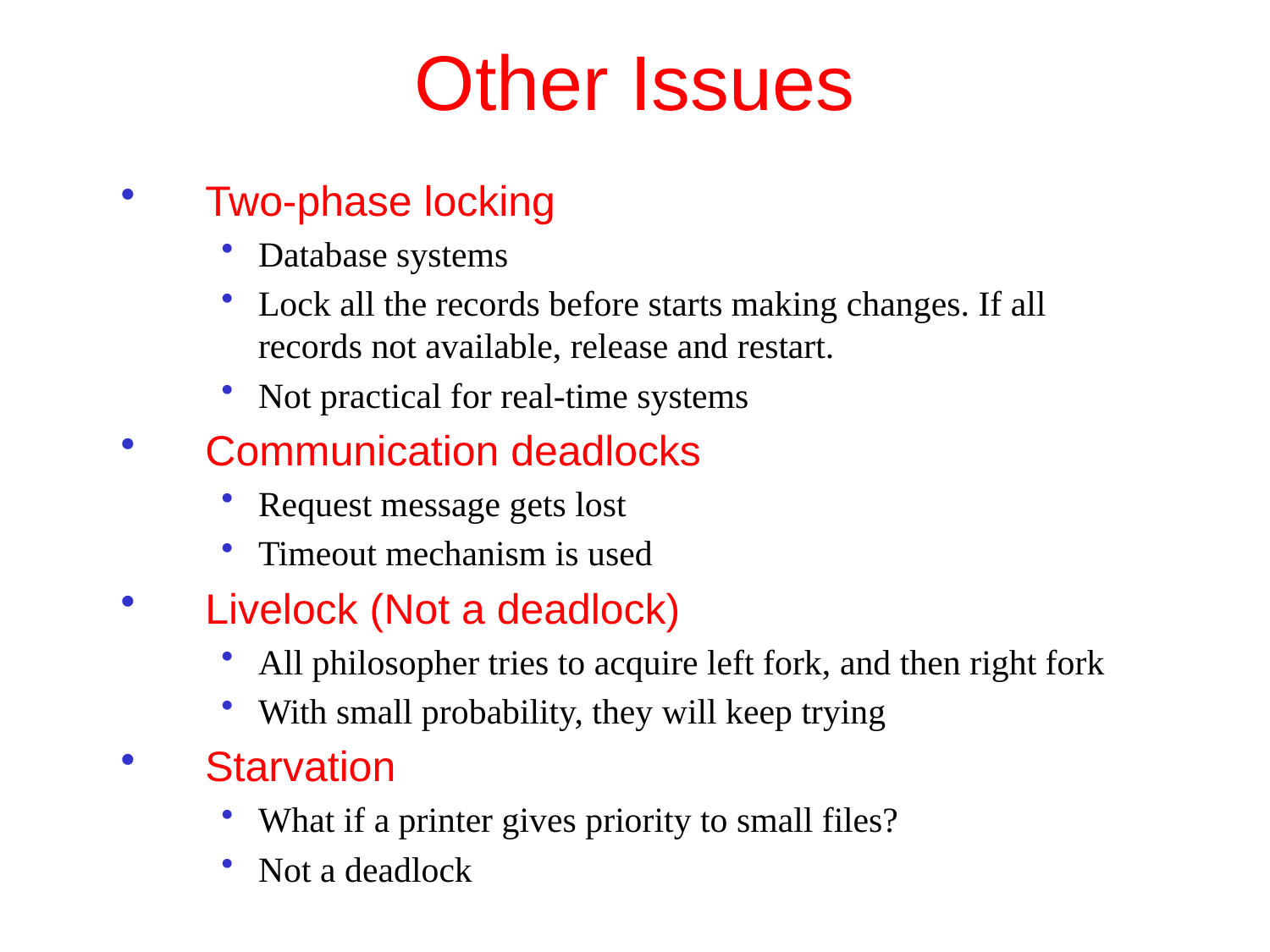

# Other Issues
Two-phase locking
Database systems
Lock all the records before starts making changes. If all records not available, release and restart.
Not practical for real-time systems
Communication deadlocks
Request message gets lost
Timeout mechanism is used
Livelock (Not a deadlock)
All philosopher tries to acquire left fork, and then right fork
With small probability, they will keep trying
Starvation
What if a printer gives priority to small files?
Not a deadlock